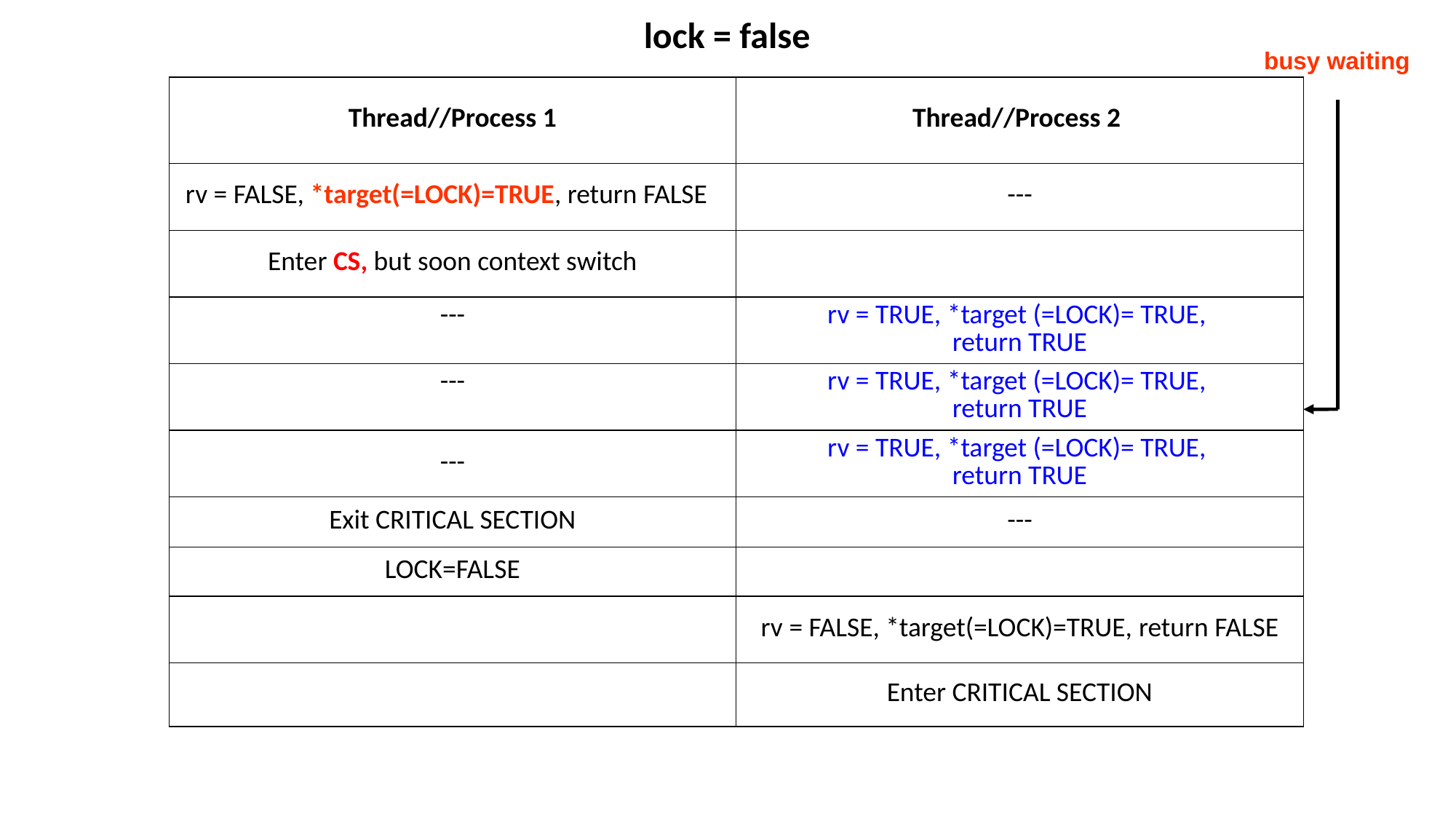

lock = false
busy waiting
| Thread//Process 1 | Thread//Process 2 |
| --- | --- |
| rv = FALSE, \*target(=LOCK)=TRUE, return FALSE | --- |
| Enter CS, but soon context switch |  |
| --- | rv = TRUE, \*target (=LOCK)= TRUE, return TRUE |
| --- | rv = TRUE, \*target (=LOCK)= TRUE, return TRUE |
| --- | rv = TRUE, \*target (=LOCK)= TRUE, return TRUE |
| Exit CRITICAL SECTION | --- |
| LOCK=FALSE |  |
|  | rv = FALSE, \*target(=LOCK)=TRUE, return FALSE |
|  | Enter CRITICAL SECTION |